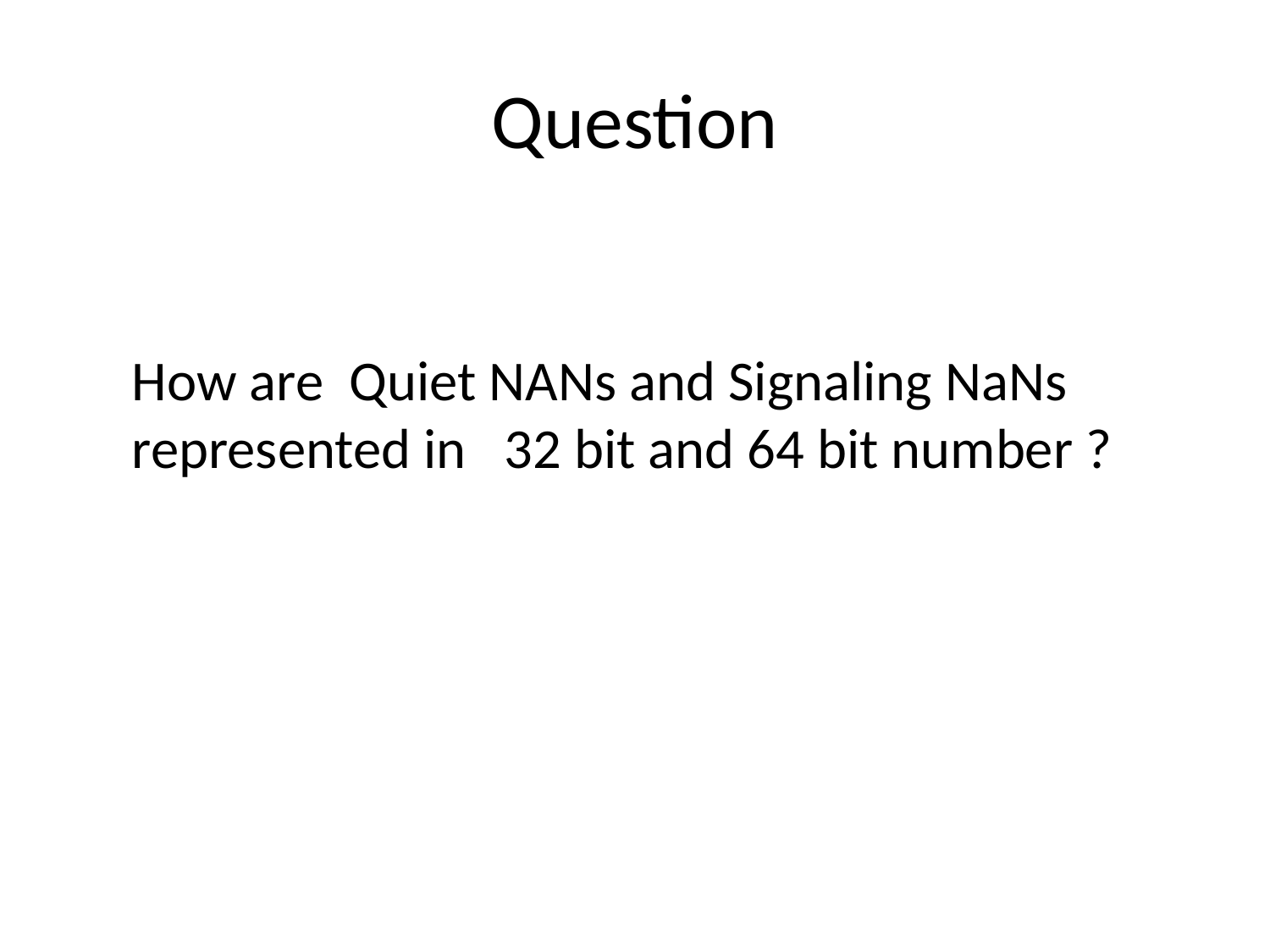

# Question
How are  Quiet NANs and Signaling NaNs
represented in   32 bit and 64 bit number ?